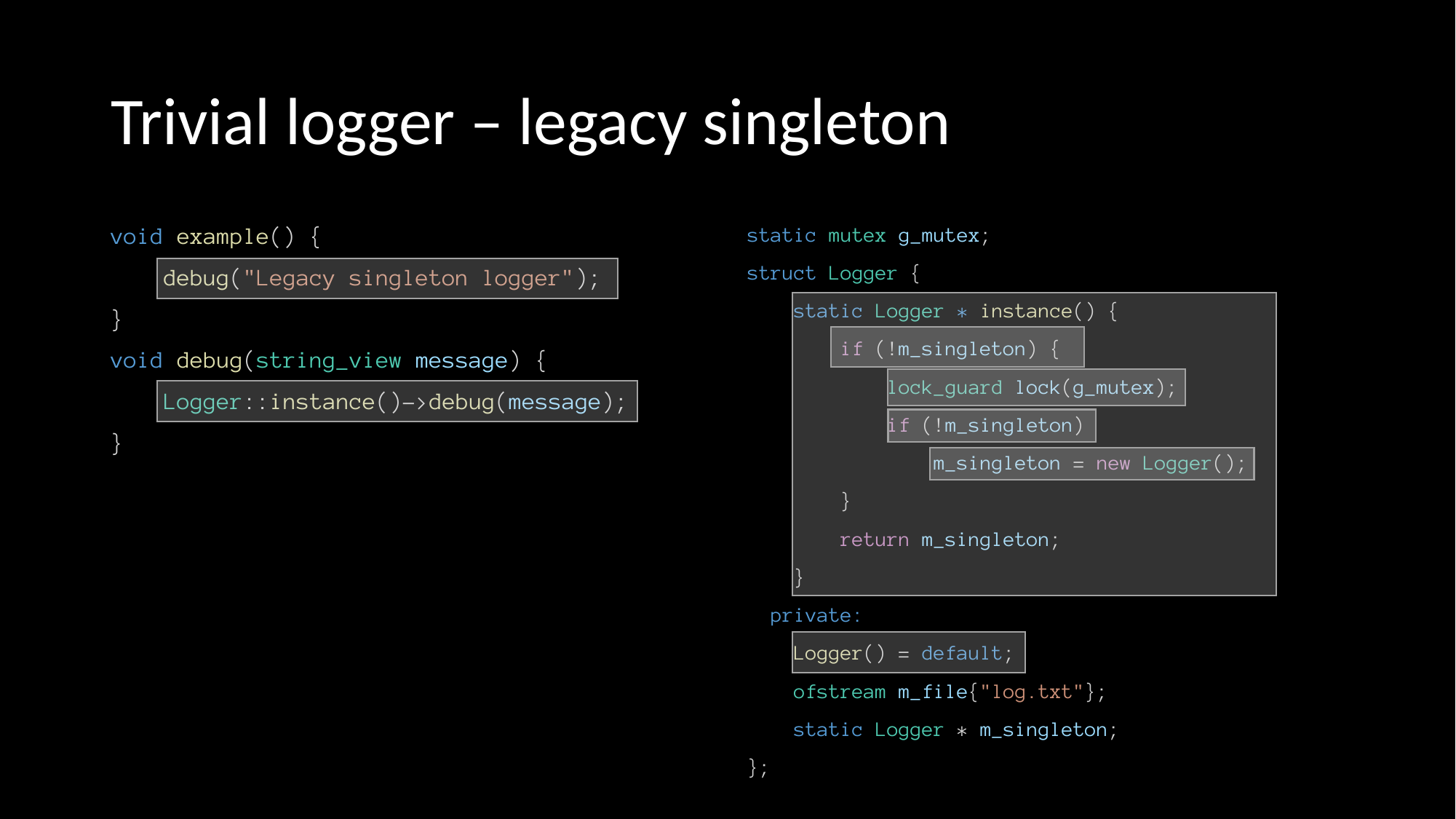

# Trivial logger – legacy singleton
void example() {
    debug("Legacy singleton logger");
}
void debug(string_view message) {
    Logger::instance()->debug(message);
}

static mutex g_mutex;
struct Logger {
    static Logger * instance() {
        if (!m_singleton) {
            lock_guard lock(g_mutex);
            if (!m_singleton)
                m_singleton = new Logger();
        }
        return m_singleton;
    }
  private:
    Logger() = default;
    ofstream m_file{"log.txt"};
    static Logger * m_singleton;
};
Logger * Logger::m_singleton = nullptr;